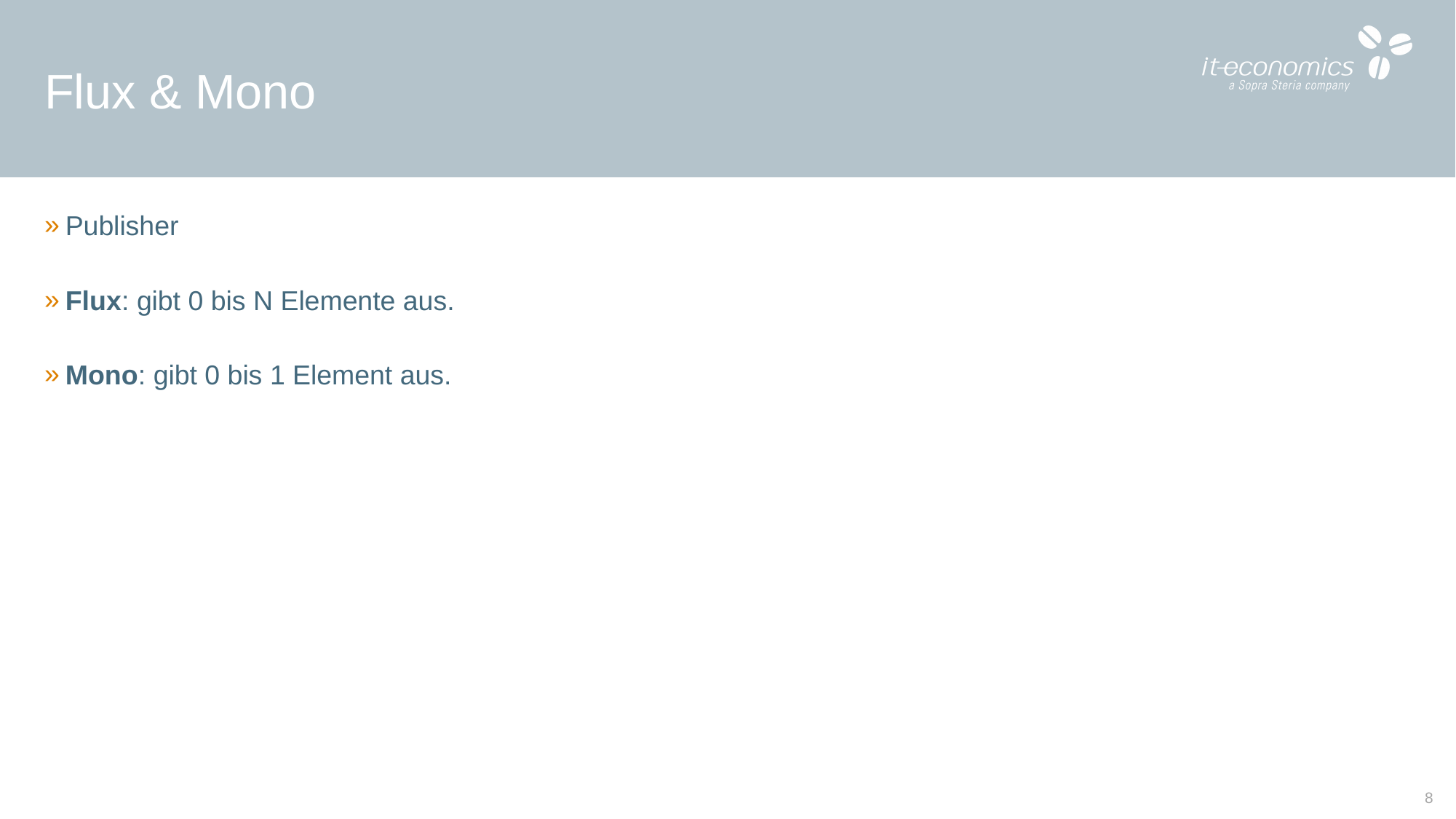

Flux & Mono

Publisher

Flux: gibt 0 bis N Elemente aus.

Mono: gibt 0 bis 1 Element aus.